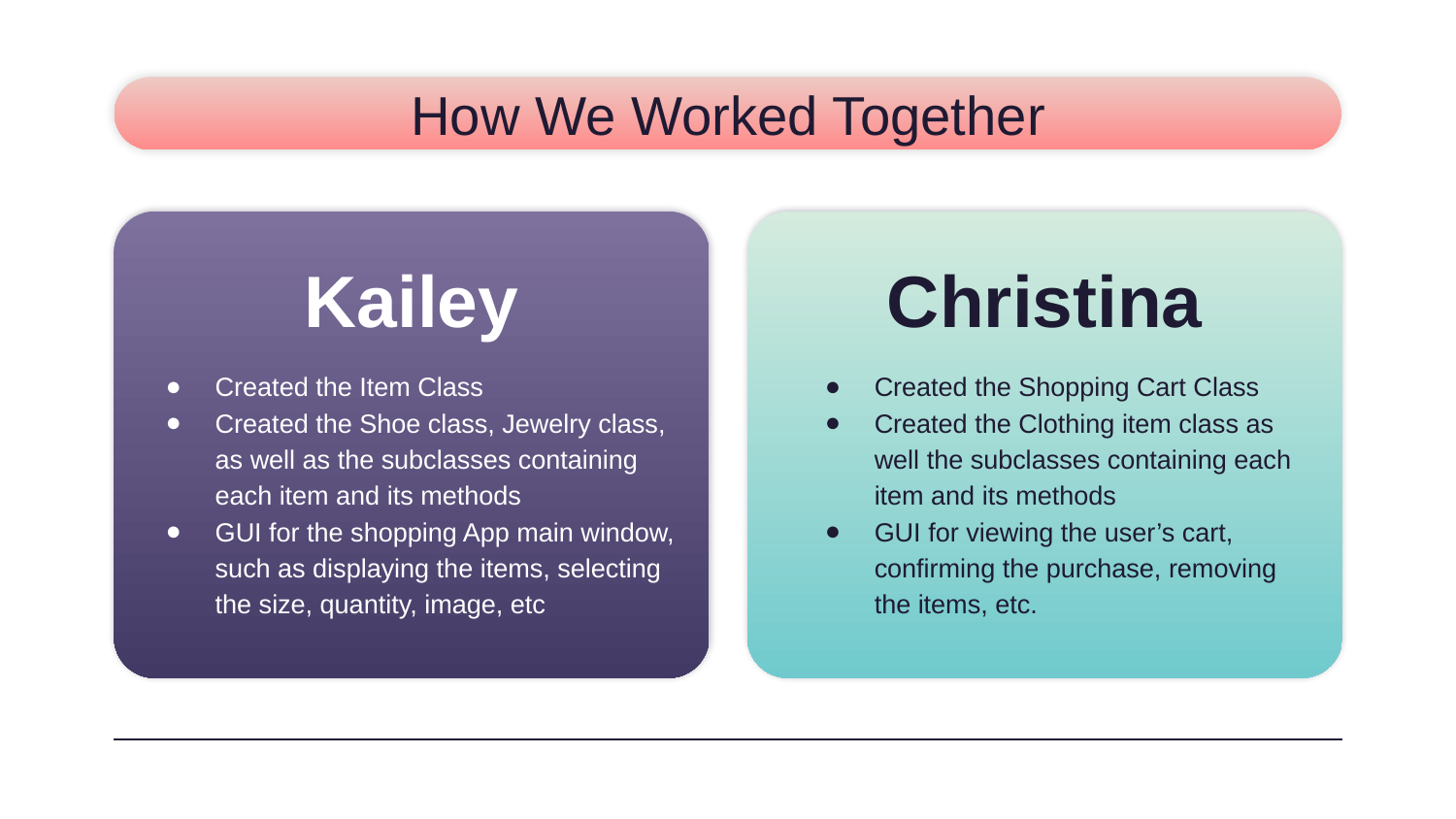

# How We Worked Together

Kailey
Christina
Created the Item Class
Created the Shoe class, Jewelry class, as well as the subclasses containing each item and its methods
GUI for the shopping App main window, such as displaying the items, selecting the size, quantity, image, etc
Created the Shopping Cart Class
Created the Clothing item class as well the subclasses containing each item and its methods
GUI for viewing the user’s cart, confirming the purchase, removing the items, etc.